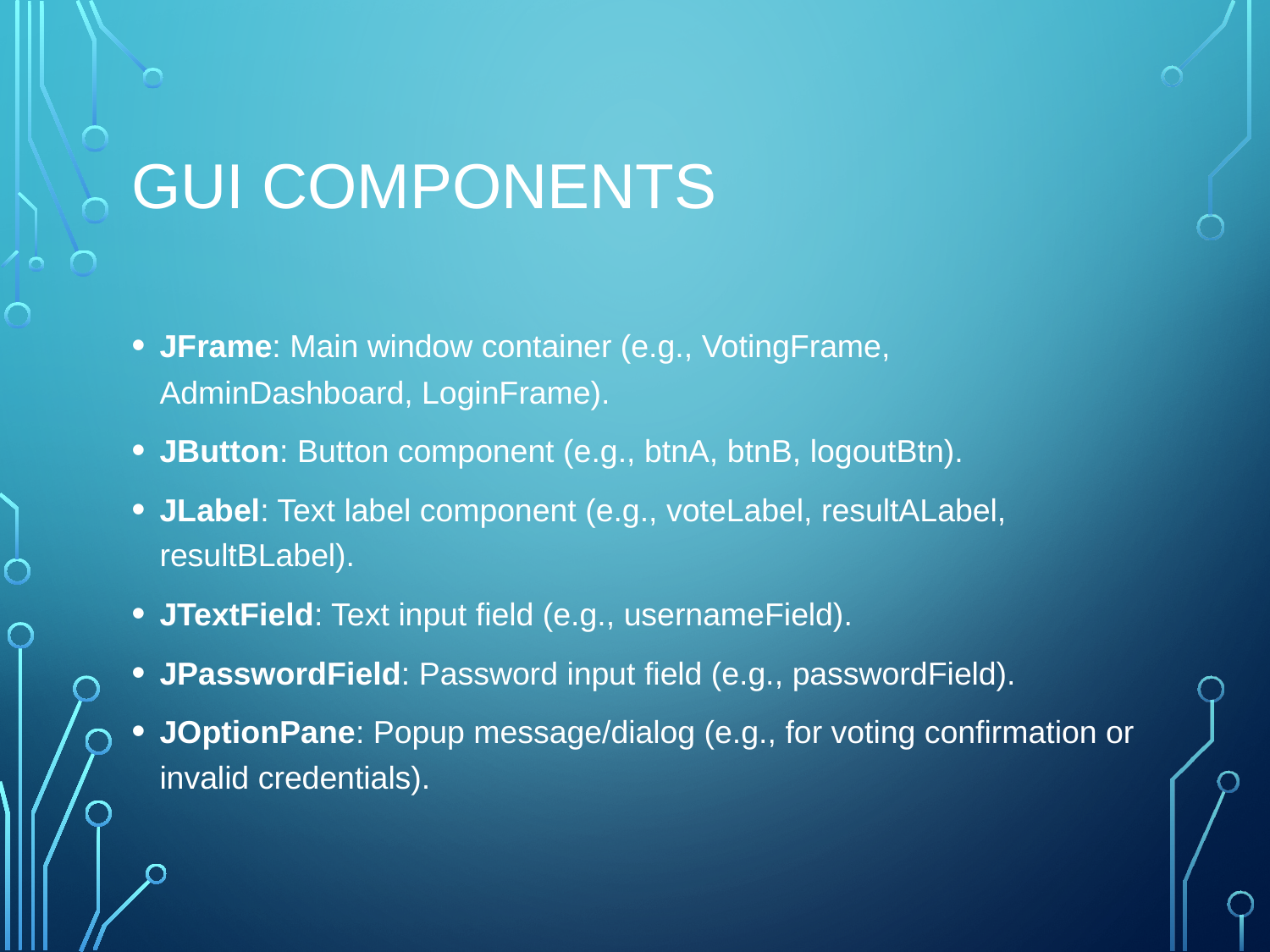

# GUI Components
JFrame: Main window container (e.g., VotingFrame, AdminDashboard, LoginFrame).
JButton: Button component (e.g., btnA, btnB, logoutBtn).
JLabel: Text label component (e.g., voteLabel, resultALabel, resultBLabel).
JTextField: Text input field (e.g., usernameField).
JPasswordField: Password input field (e.g., passwordField).
JOptionPane: Popup message/dialog (e.g., for voting confirmation or invalid credentials).